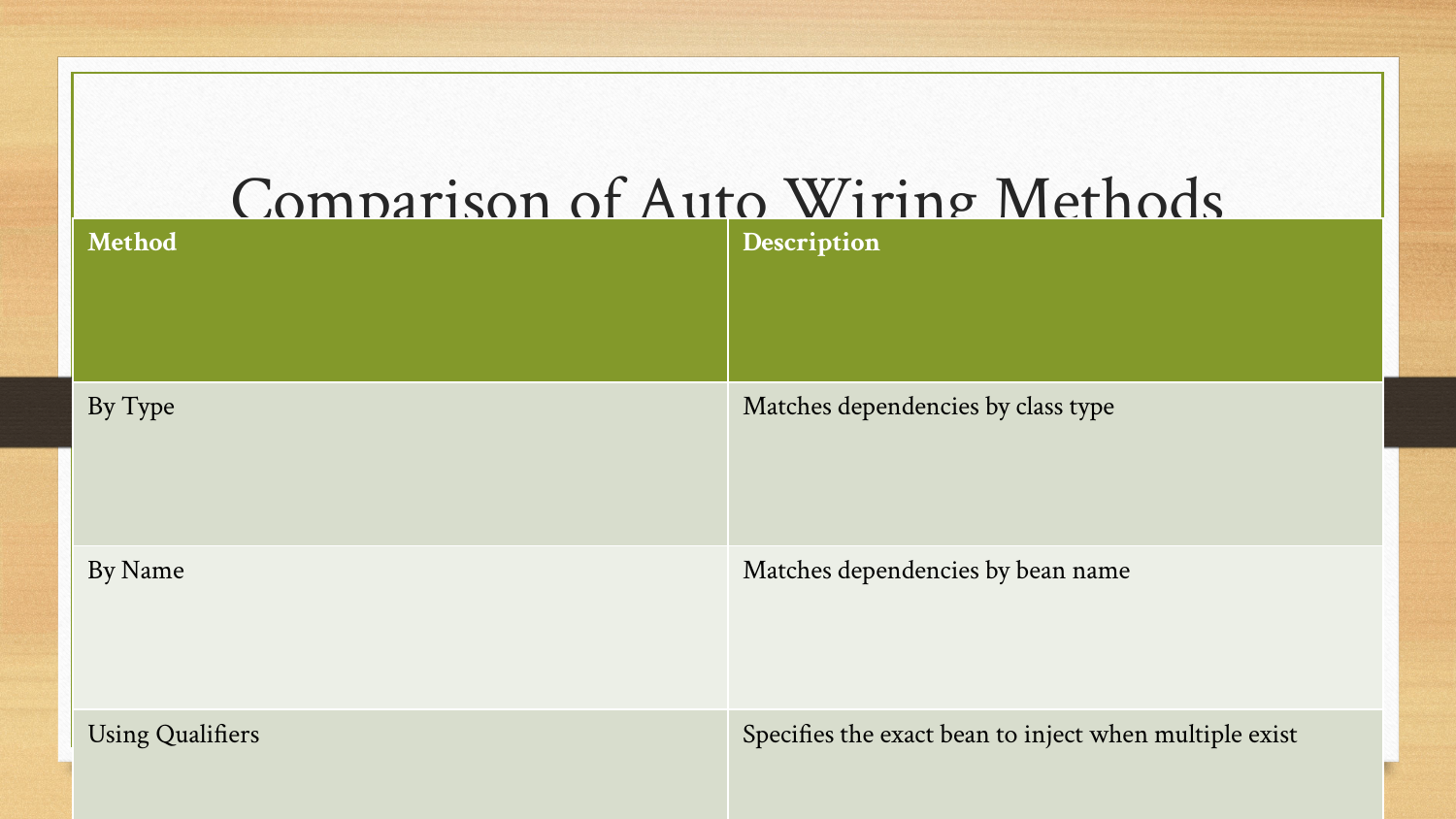

# Comparison of Auto Wiring Methods
| Method | Description |
| --- | --- |
| By Type | Matches dependencies by class type |
| By Name | Matches dependencies by bean name |
| Using Qualifiers | Specifies the exact bean to inject when multiple exist |